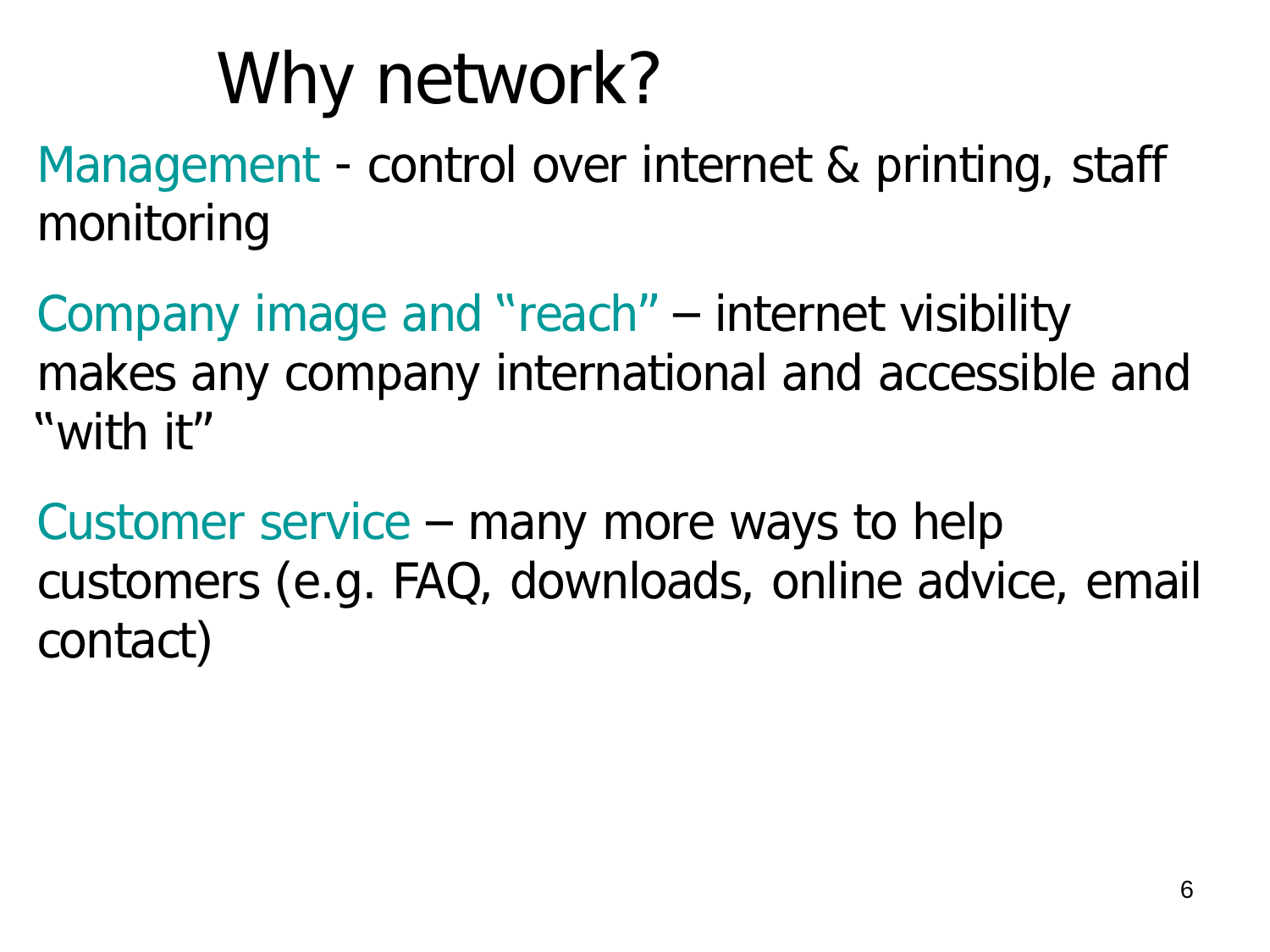

Why network?
Management - control over internet & printing, staff monitoring
Company image and “reach” – internet visibility makes any company international and accessible and “with it”
Customer service – many more ways to help customers (e.g. FAQ, downloads, online advice, email contact)
6